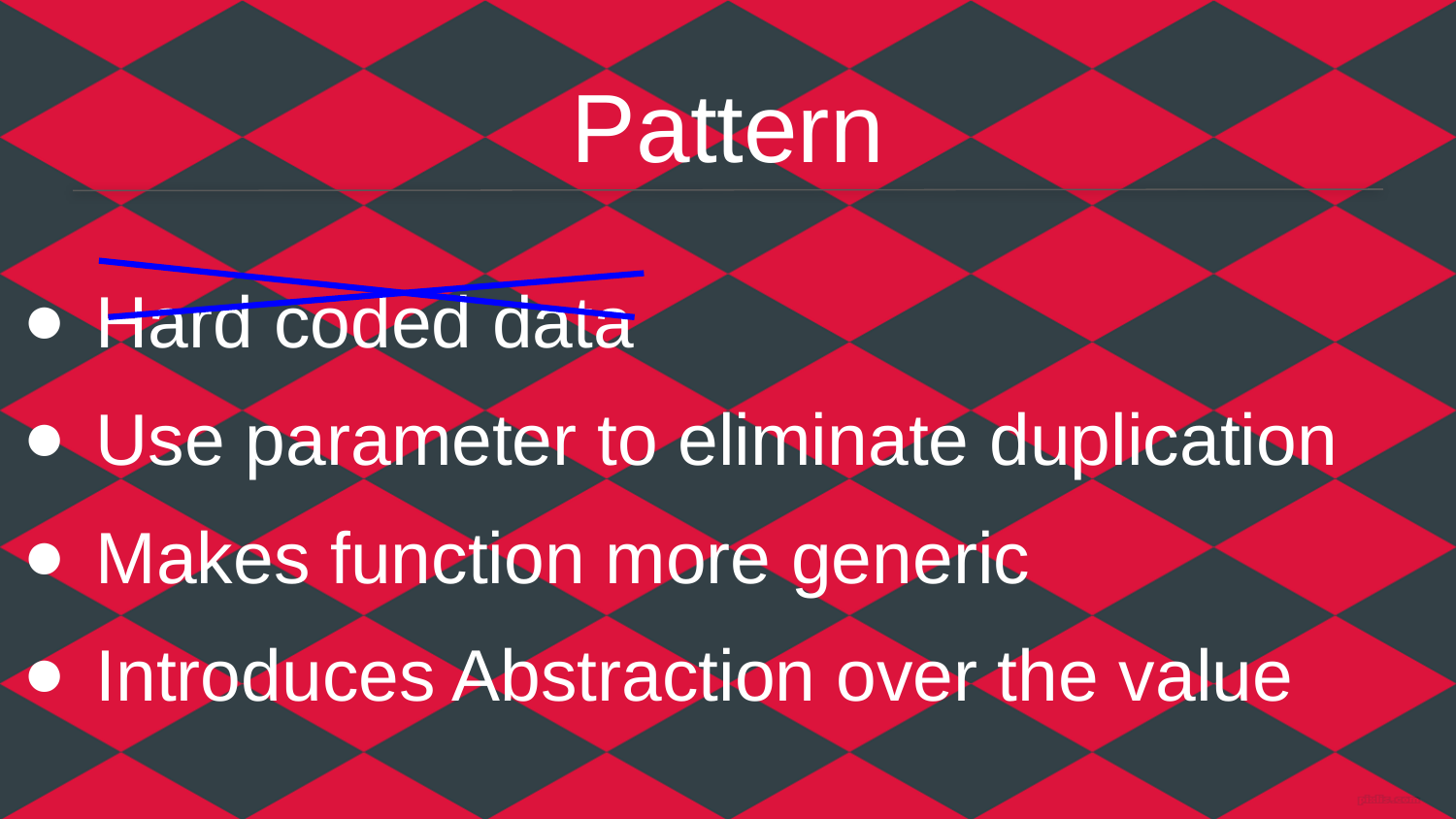

# Pattern
Hard coded data
Use parameter to eliminate duplication
Makes function more generic
Introduces Abstraction over the value